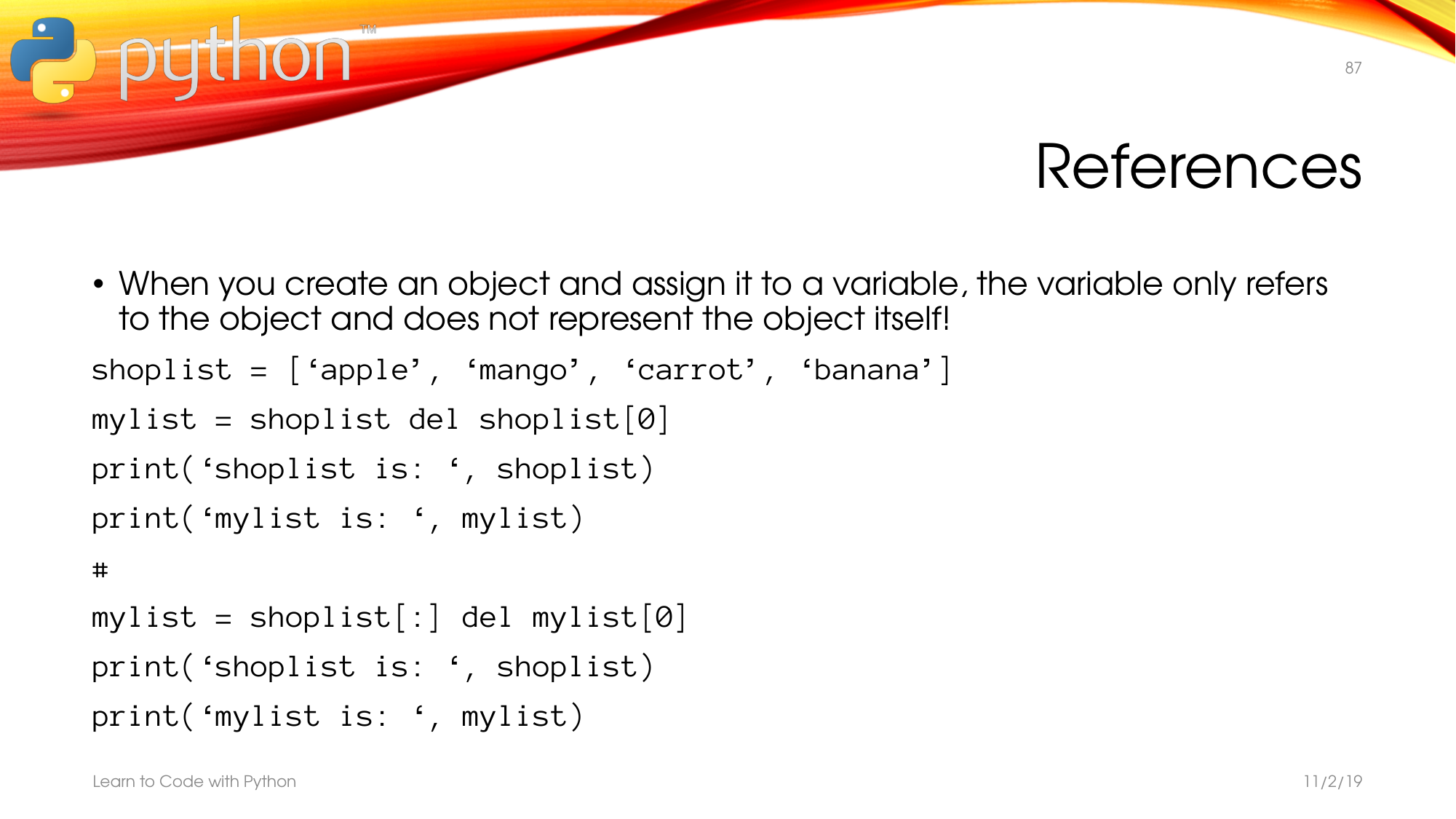

87
# References
When you create an object and assign it to a variable, the variable only refers to the object and does not represent the object itself!
shoplist = [‘apple’, ‘mango’, ‘carrot’, ‘banana’]
mylist = shoplist del shoplist[0]
print(‘shoplist is: ‘, shoplist)
print(‘mylist is: ‘, mylist)
#
mylist = shoplist[:] del mylist[0]
print(‘shoplist is: ‘, shoplist)
print(‘mylist is: ‘, mylist)

Learn to Code with Python
11/2/19